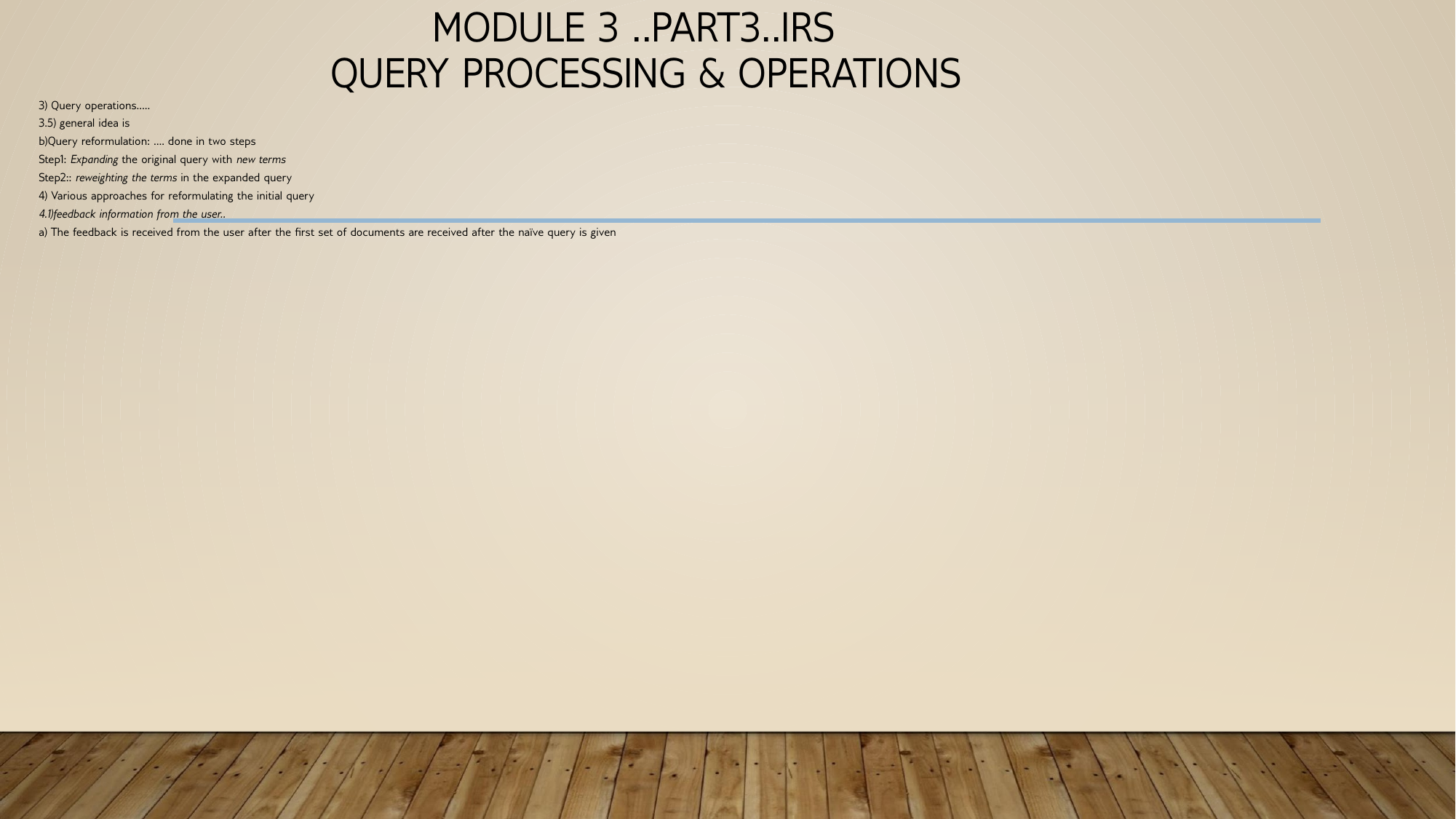

# MODULE 3 ..PART3..IRS QUERY PROCESSING & OPERATIONS

3) Query operations…..
3.5) general idea is
b)Query reformulation: …. done in two steps
Step1: Expanding the original query with new terms
Step2:: reweighting the terms in the expanded query
4) Various approaches for reformulating the initial query
4.1)feedback information from the user..
a) The feedback is received from the user after the first set of documents are received after the naïve query is given